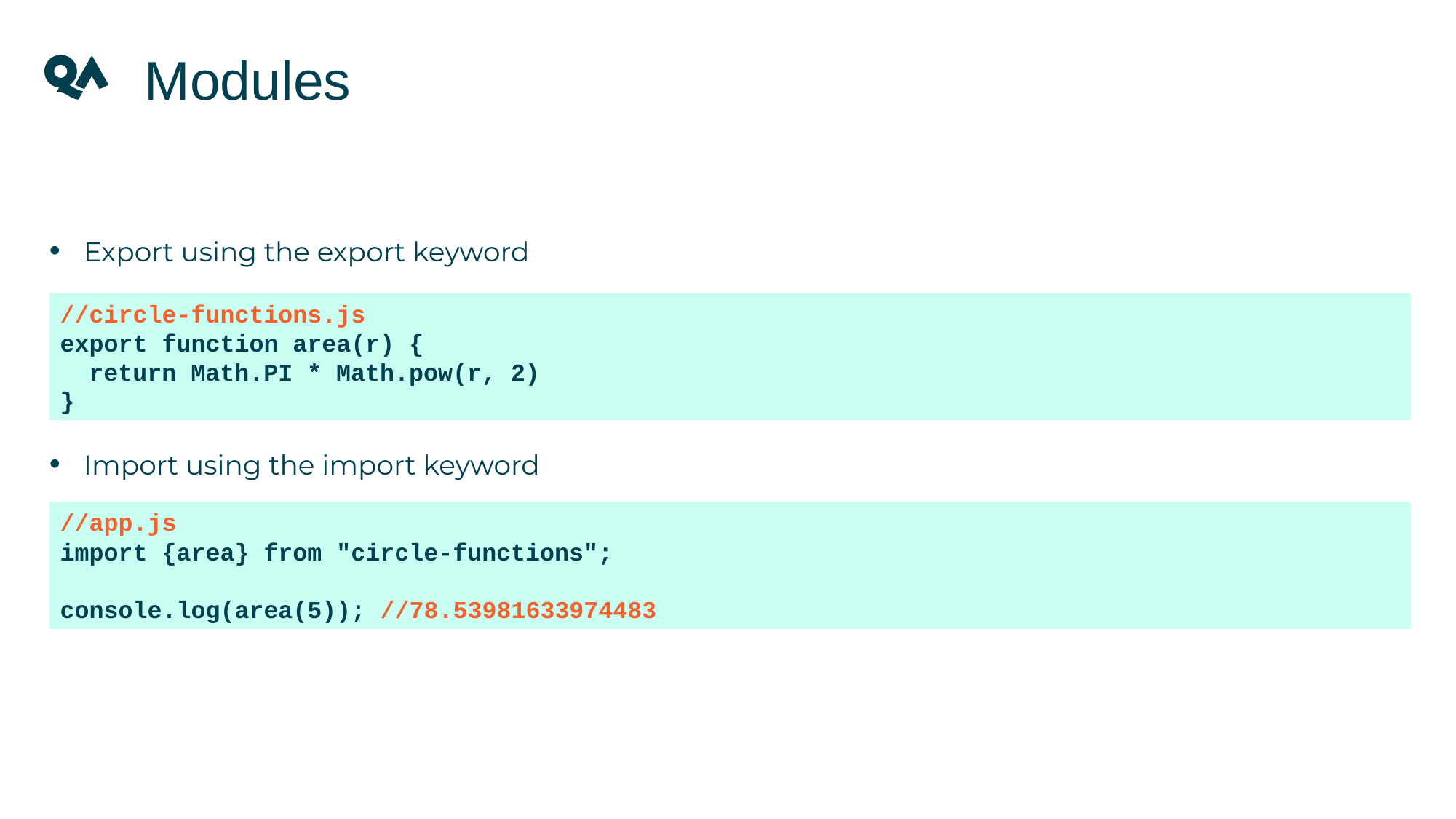

Modules
Export using the export keyword

Import using the import keyword

//circle-functions.js
export function area(r) {
  return Math.PI * Math.pow(r, 2)
}
//app.js
import {area} from "circle-functions";

console.log(area(5)); //78.53981633974483